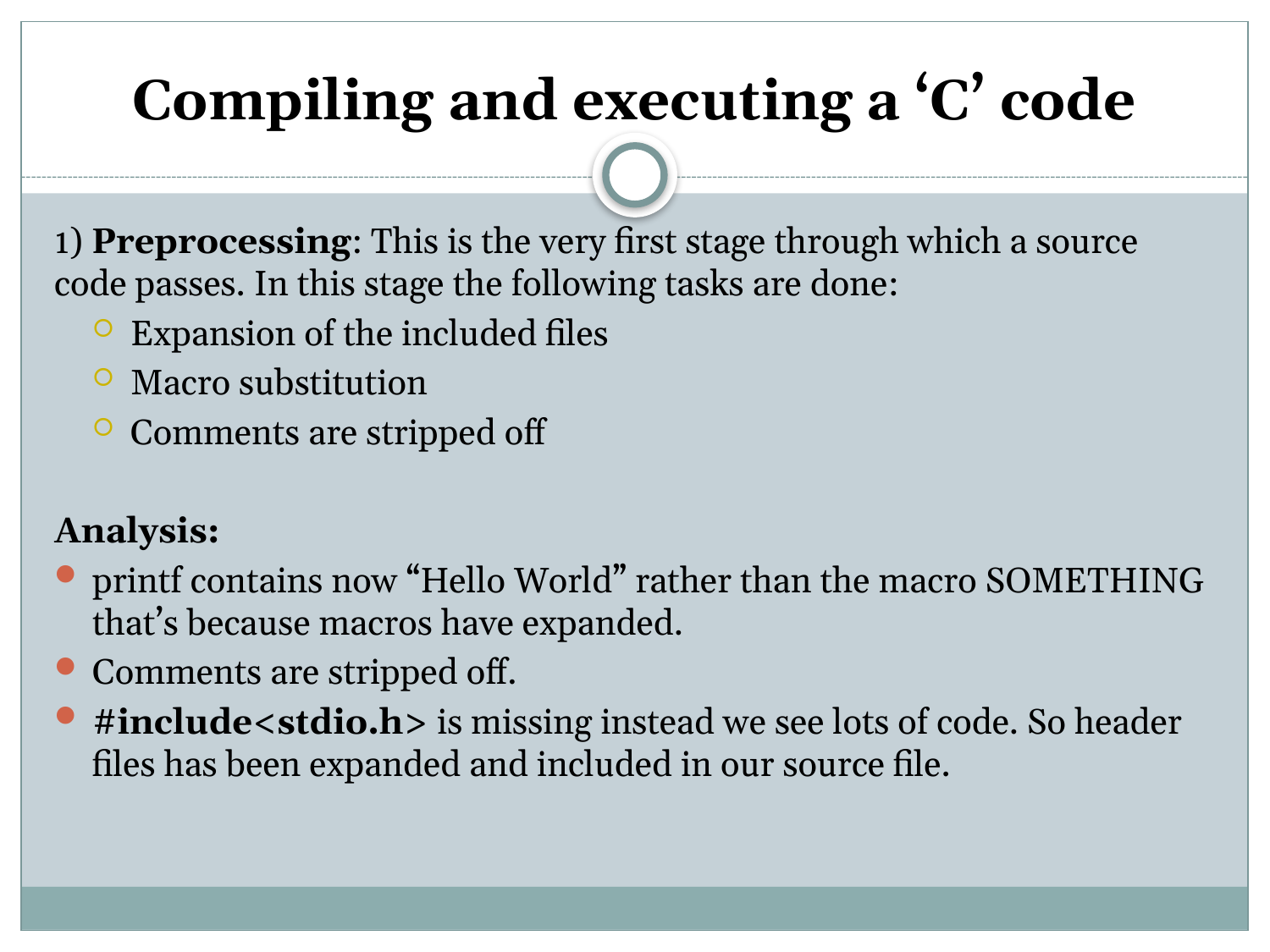

# Compiling and executing a ‘C’ code
1) Preprocessing: This is the very first stage through which a source code passes. In this stage the following tasks are done:
Expansion of the included files
Macro substitution
Comments are stripped off

Analysis:
printf contains now “Hello World” rather than the macro SOMETHING that’s because macros have expanded.
Comments are stripped off.
#include<stdio.h> is missing instead we see lots of code. So header files has been expanded and included in our source file.